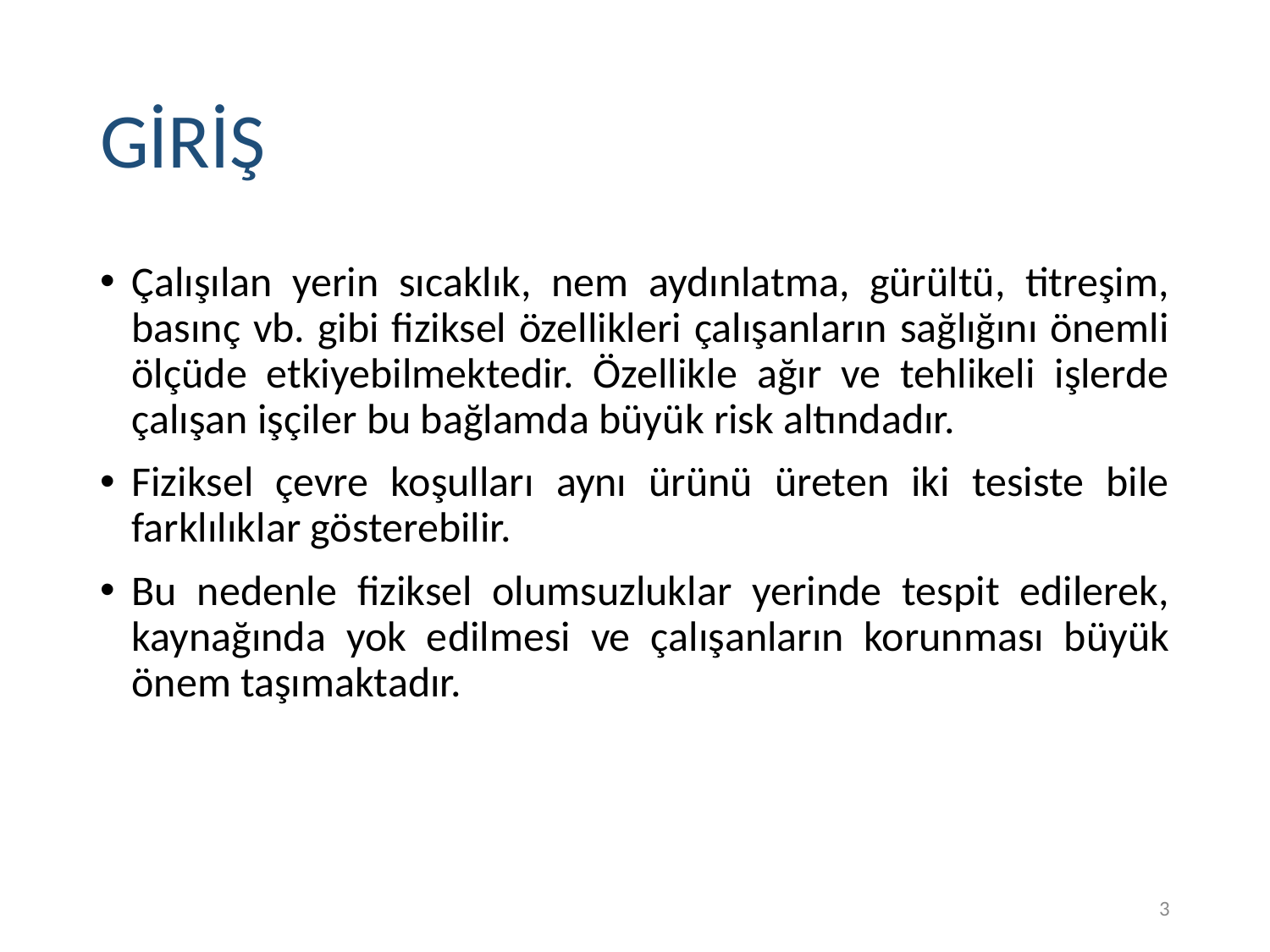

3
# GİRİŞ
Çalışılan yerin sıcaklık, nem aydınlatma, gürültü, titreşim, basınç vb. gibi fiziksel özellikleri çalışanların sağlığını önemli ölçüde etkiyebilmektedir. Özellikle ağır ve tehlikeli işlerde çalışan işçiler bu bağlamda büyük risk altındadır.
Fiziksel çevre koşulları aynı ürünü üreten iki tesiste bile farklılıklar gösterebilir.
Bu nedenle fiziksel olumsuzluklar yerinde tespit edilerek, kaynağında yok edilmesi ve çalışanların korunması büyük önem taşımaktadır.